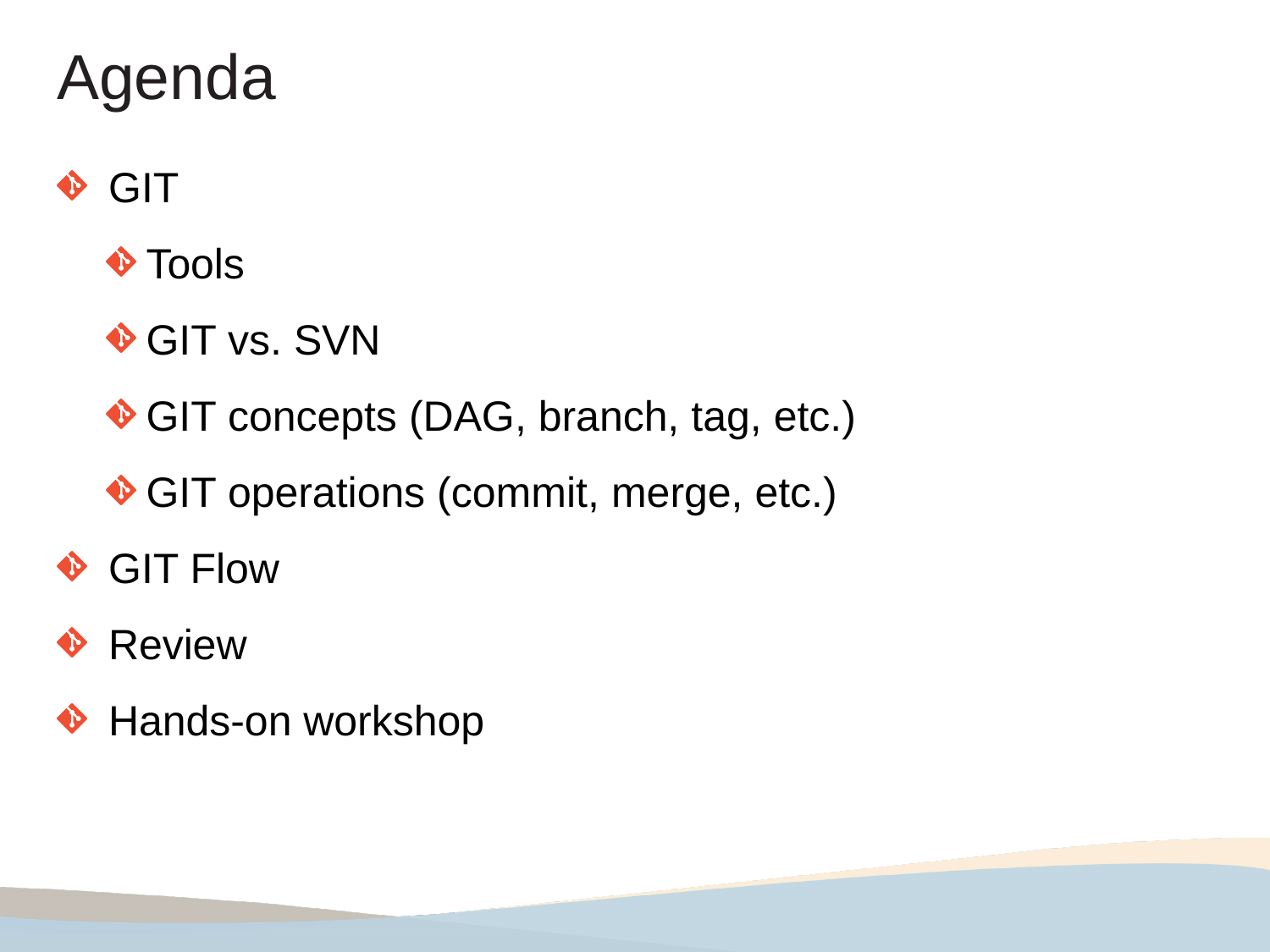

Agenda
 GIT
Tools
GIT vs. SVN
GIT concepts (DAG, branch, tag, etc.)
GIT operations (commit, merge, etc.)
 GIT Flow
 Review
 Hands-on workshop